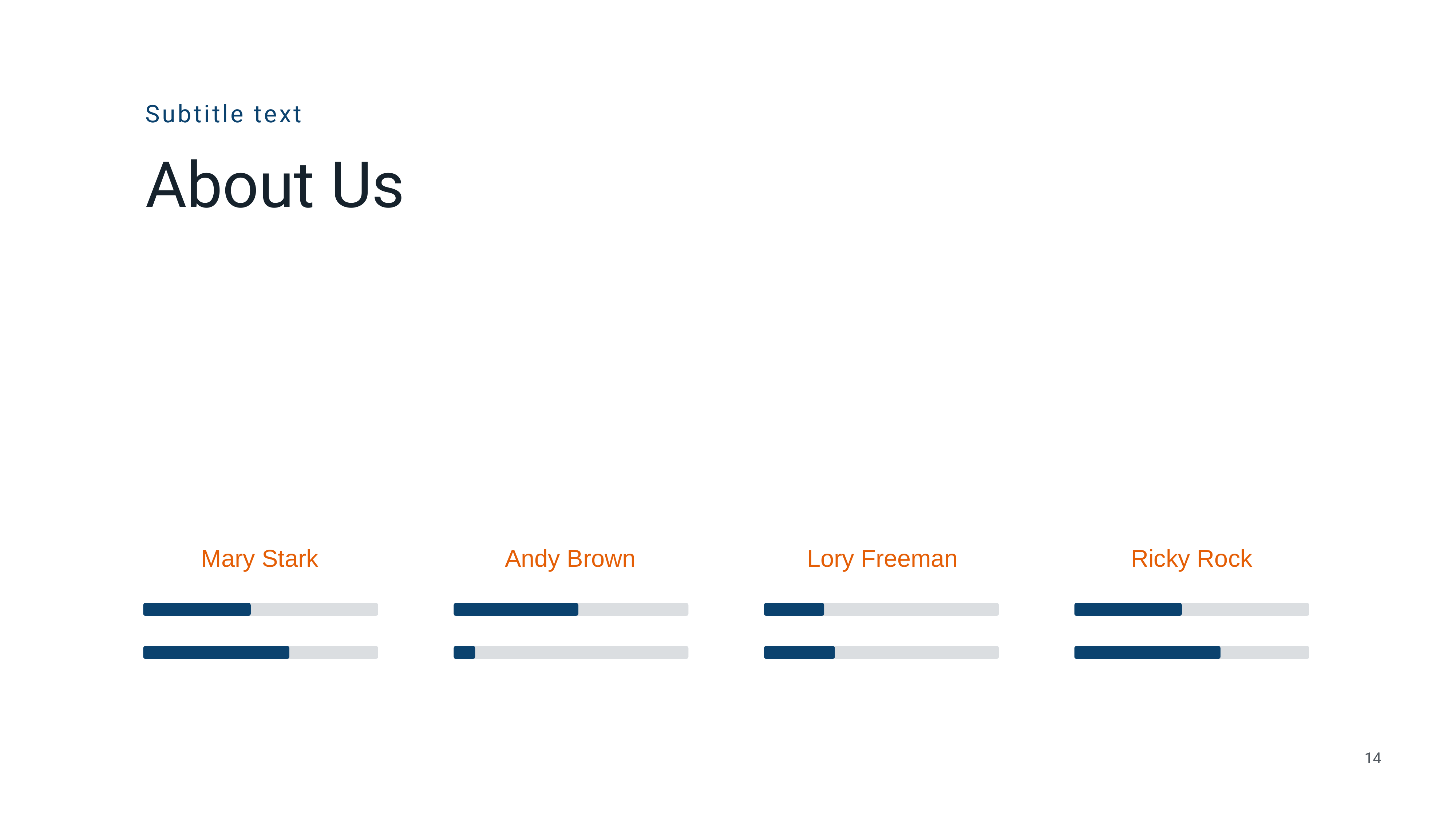

Subtitle text
About Us

Mary Stark
Andy Brown
Lory Freeman
Ricky Rock

14